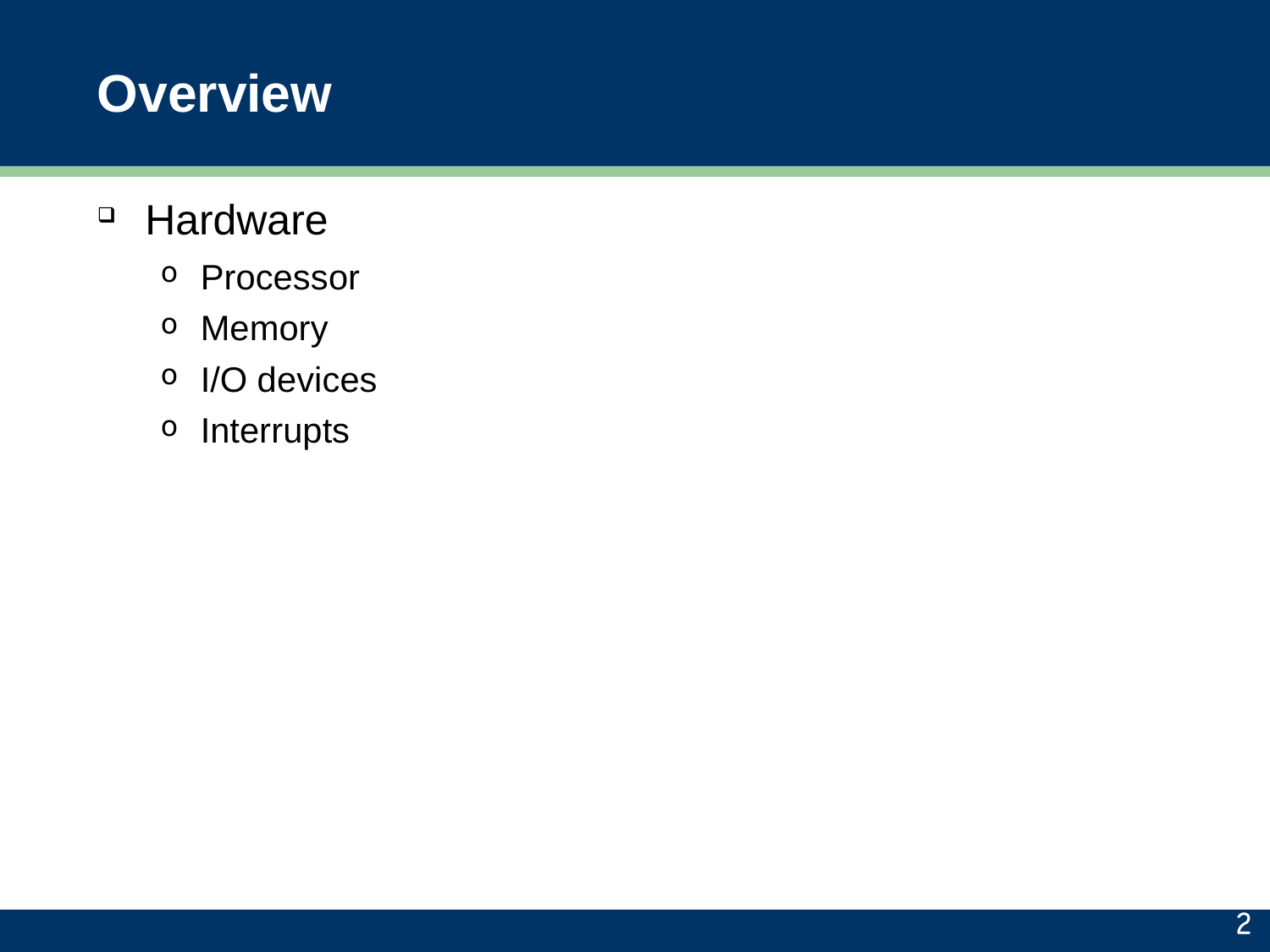

# Overview
Hardware
Processor
Memory
I/O devices
Interrupts
2